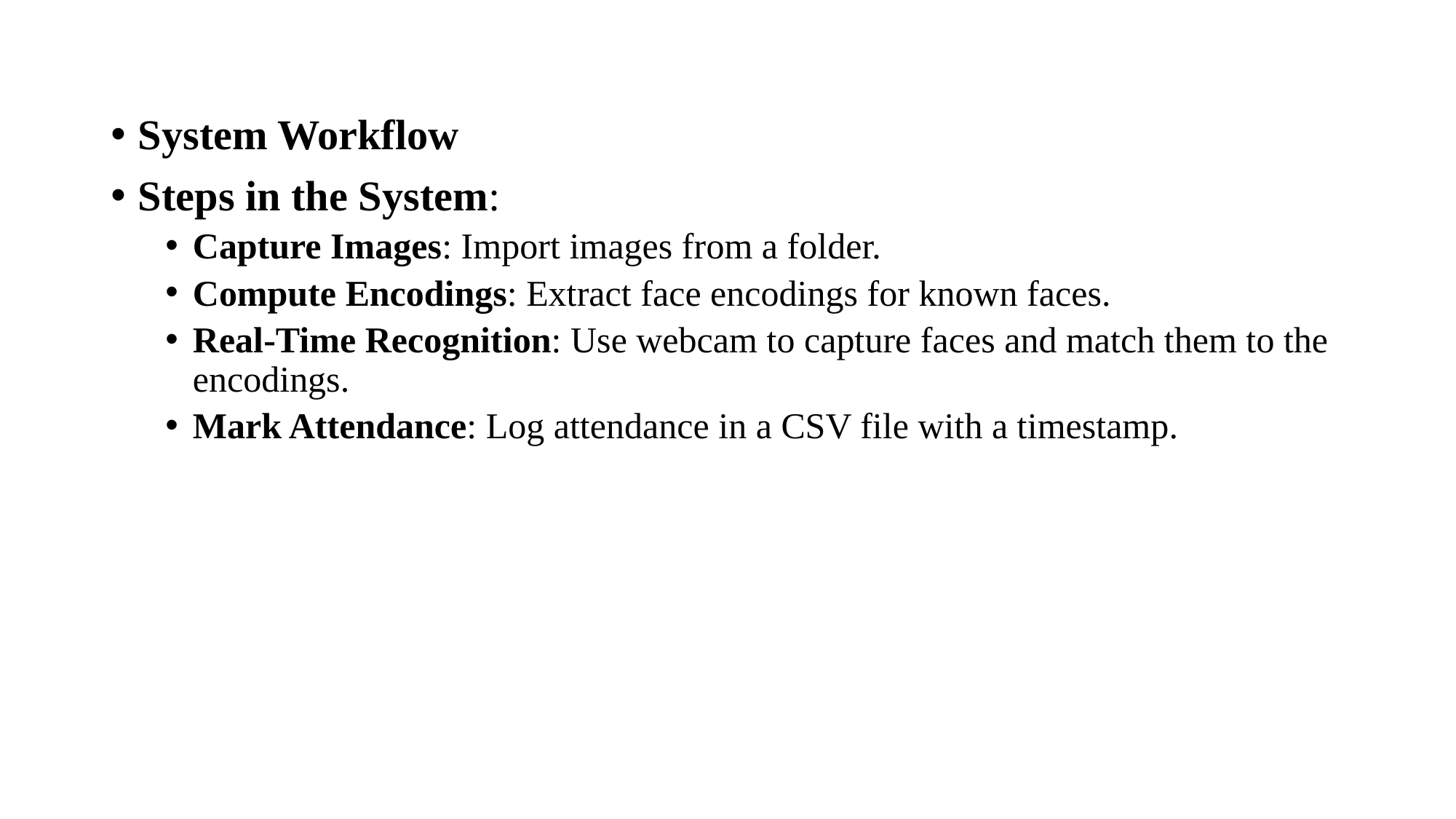

System Workflow
Steps in the System:
Capture Images: Import images from a folder.
Compute Encodings: Extract face encodings for known faces.
Real-Time Recognition: Use webcam to capture faces and match them to the encodings.
Mark Attendance: Log attendance in a CSV file with a timestamp.